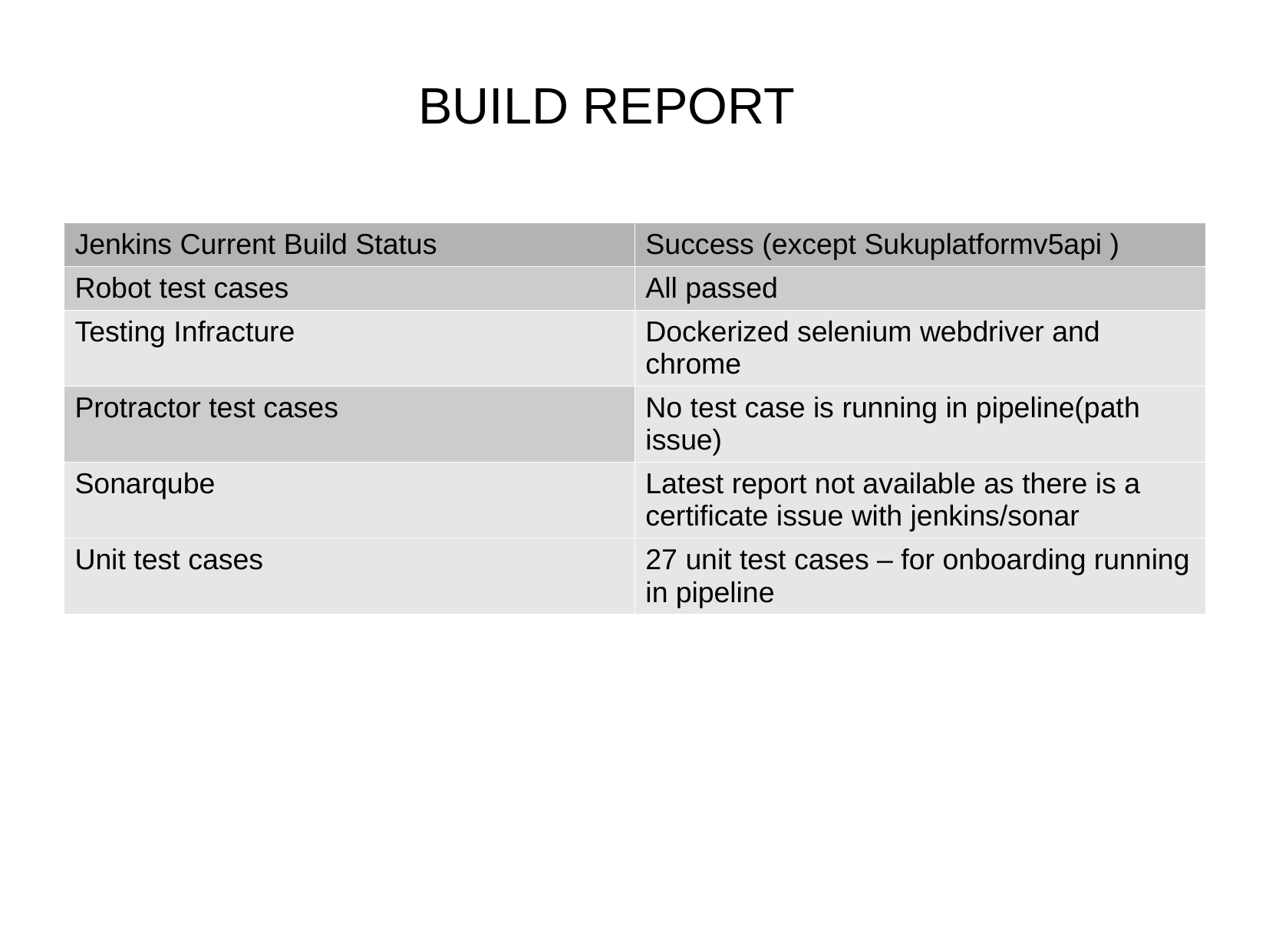

BUILD REPORT
| Jenkins Current Build Status | Success (except Sukuplatformv5api ) |
| --- | --- |
| Robot test cases | All passed |
| Testing Infracture | Dockerized selenium webdriver and chrome |
| Protractor test cases | No test case is running in pipeline(path issue) |
| Sonarqube | Latest report not available as there is a certificate issue with jenkins/sonar |
| Unit test cases | 27 unit test cases – for onboarding running in pipeline |